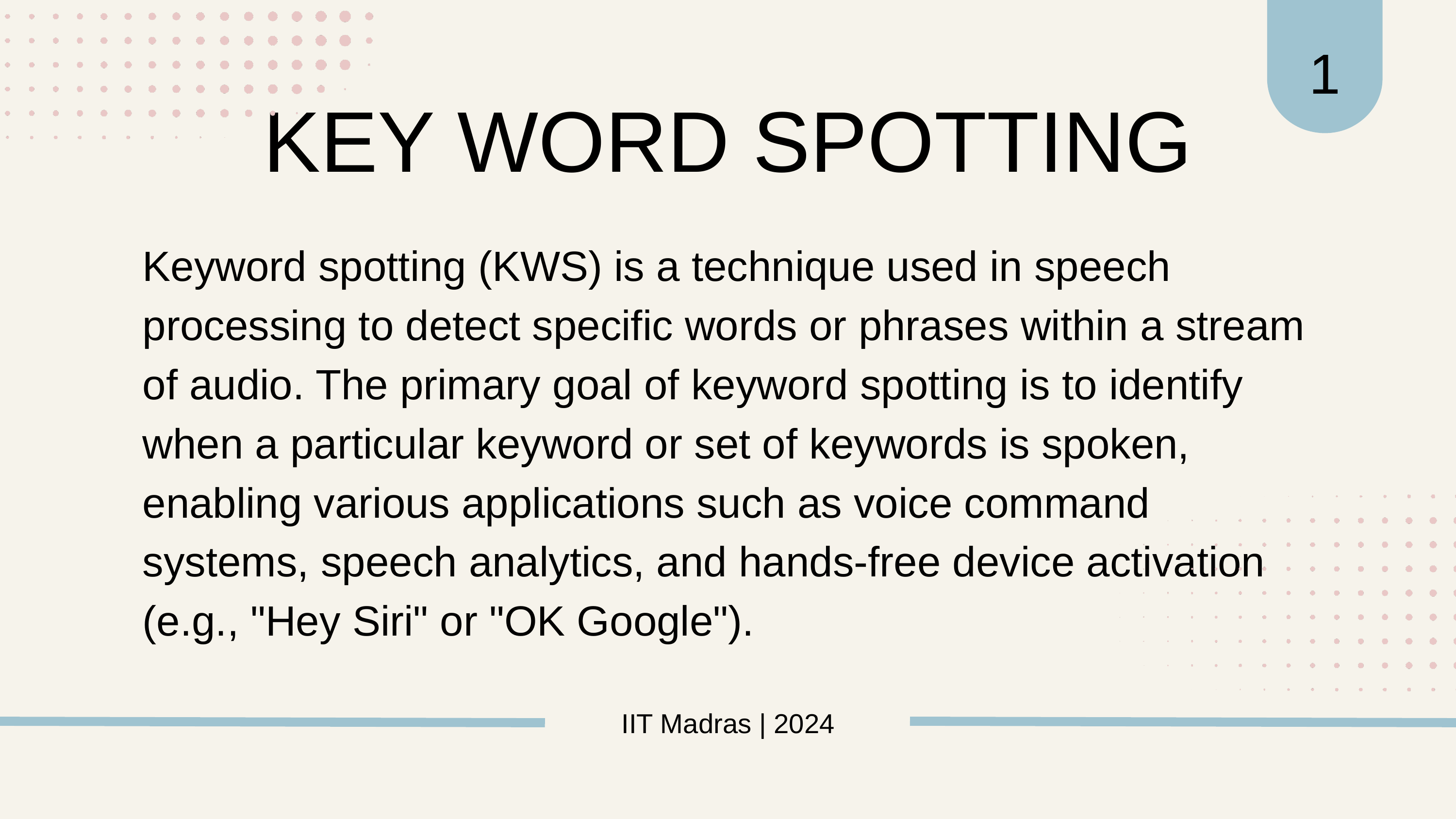

1

KEY WORD SPOTTING
Keyword spotting (KWS) is a technique used in speech processing to detect specific words or phrases within a stream of audio. The primary goal of keyword spotting is to identify when a particular keyword or set of keywords is spoken, enabling various applications such as voice command systems, speech analytics, and hands-free device activation (e.g., "Hey Siri" or "OK Google").

IIT Madras | 2024